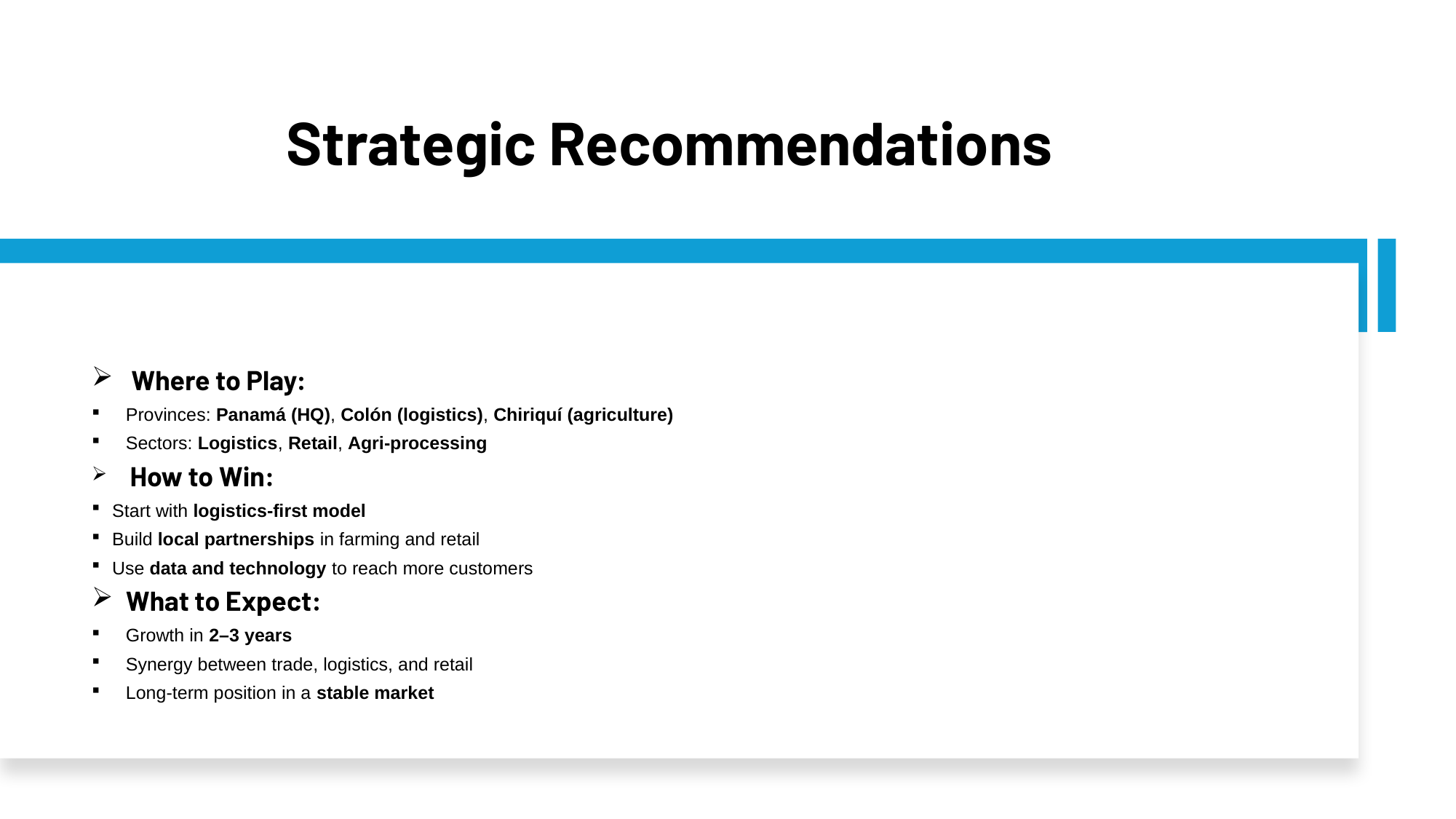

Strategic Recommendations

 Where to Play:
Provinces: Panamá (HQ), Colón (logistics), Chiriquí (agriculture)
Sectors: Logistics, Retail, Agri-processing
 How to Win:
Start with logistics-first model
Build local partnerships in farming and retail
Use data and technology to reach more customers
What to Expect:
Growth in 2–3 years
Synergy between trade, logistics, and retail
Long-term position in a stable market